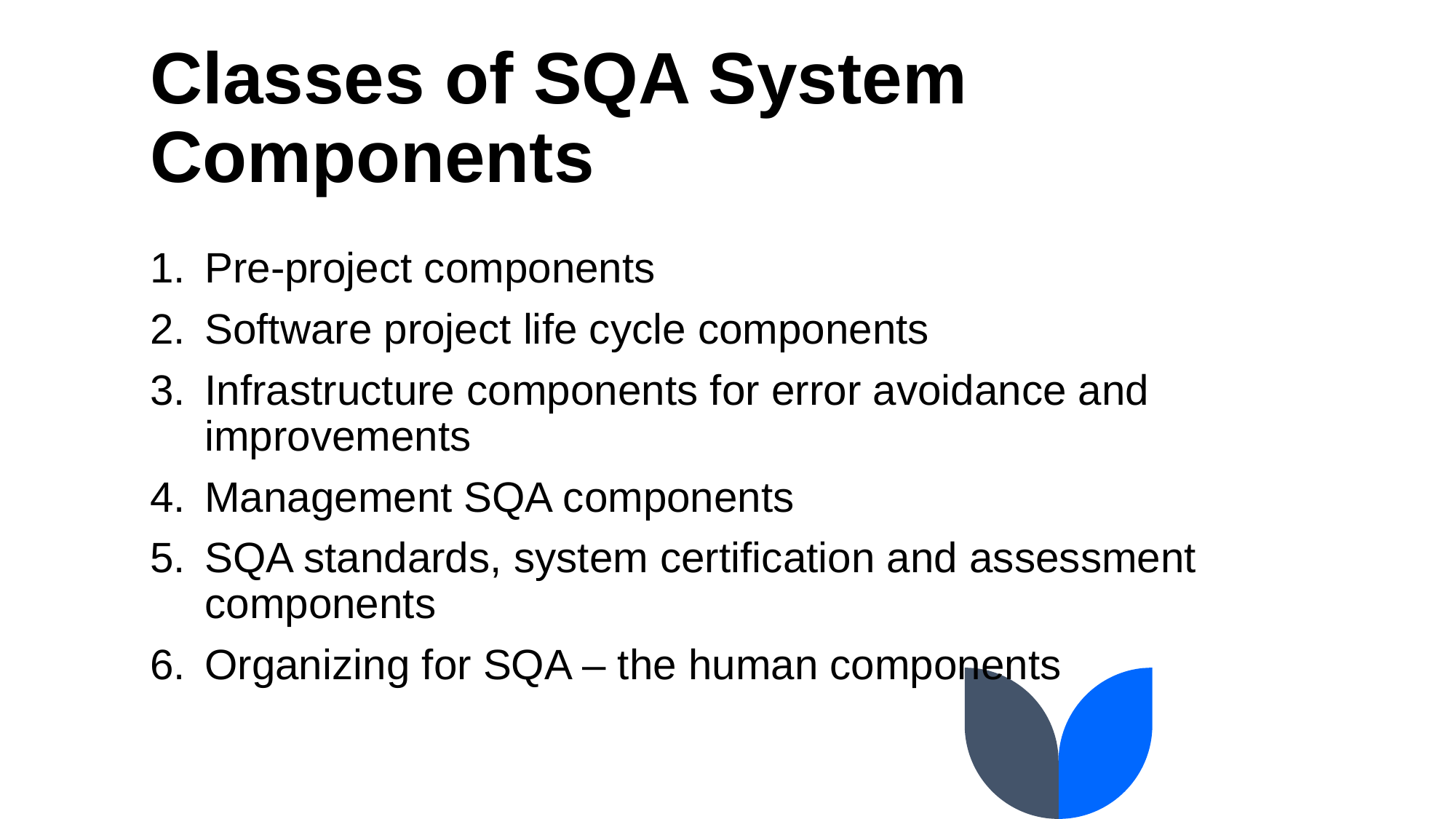

# Classes of SQA System Components
Pre-project components
Software project life cycle components
Infrastructure components for error avoidance and improvements
Management SQA components
SQA standards, system certification and assessment components
Organizing for SQA – the human components